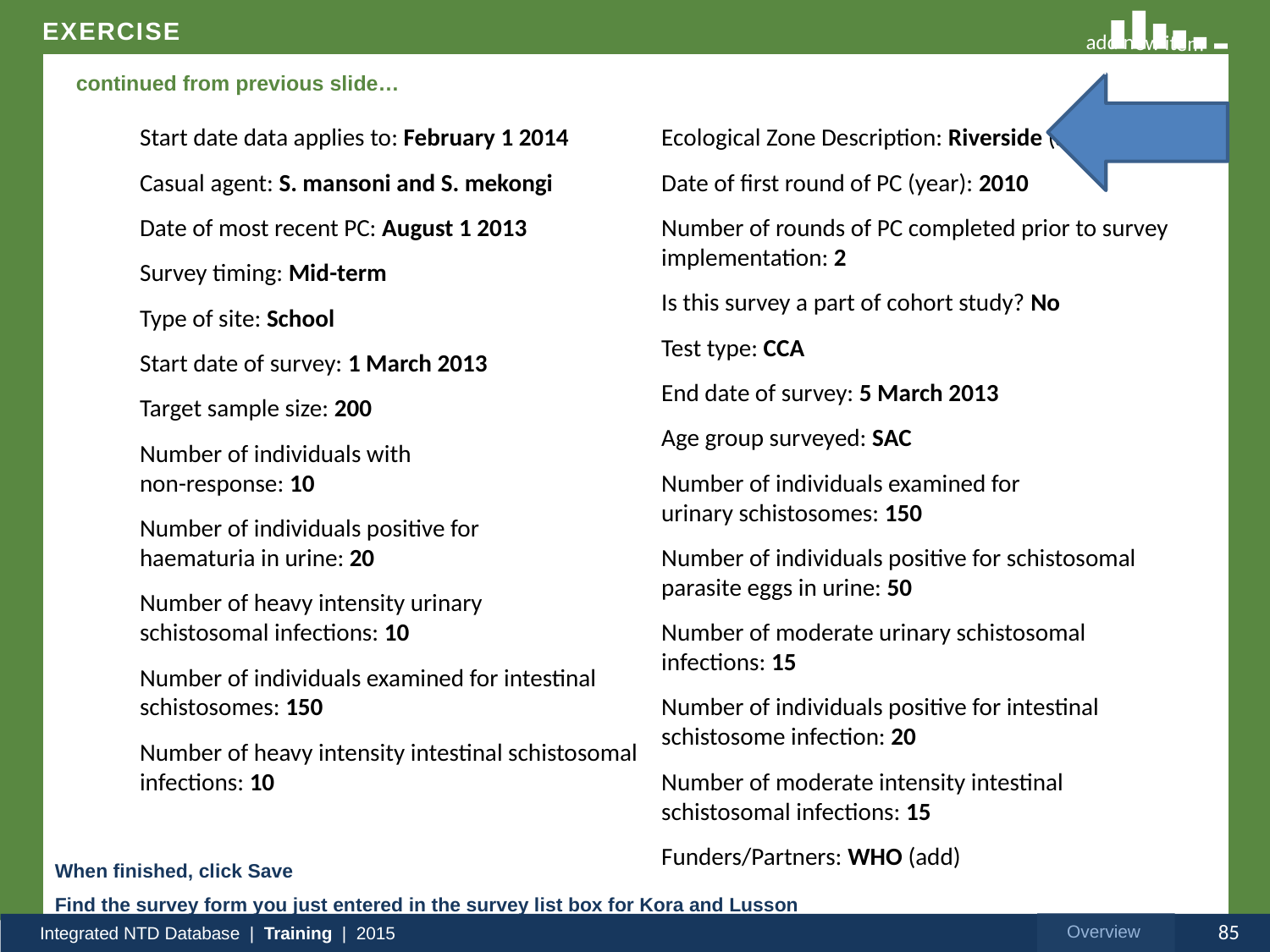

Will need to add new item
Start date data applies to: February 1 2014
Casual agent: S. mansoni and S. mekongi
Date of most recent PC: August 1 2013
Survey timing: Mid-term
Type of site: School
Start date of survey: 1 March 2013
Target sample size: 200
Number of individuals with
non-response: 10
Number of individuals positive for
haematuria in urine: 20
Number of heavy intensity urinary
schistosomal infections: 10
Number of individuals examined for intestinal schistosomes: 150
Number of heavy intensity intestinal schistosomal infections: 10

Ecological Zone Description: Riverside (add)
Date of first round of PC (year): 2010
Number of rounds of PC completed prior to survey implementation: 2
Is this survey a part of cohort study? No
Test type: CCA
End date of survey: 5 March 2013
Age group surveyed: SAC
Number of individuals examined for
urinary schistosomes: 150
Number of individuals positive for schistosomal parasite eggs in urine: 50
Number of moderate urinary schistosomal infections: 15
Number of individuals positive for intestinal schistosome infection: 20
Number of moderate intensity intestinal schistosomal infections: 15
Funders/Partners: WHO (add)
When finished, click Save
Find the survey form you just entered in the survey list box for Kora and Lusson